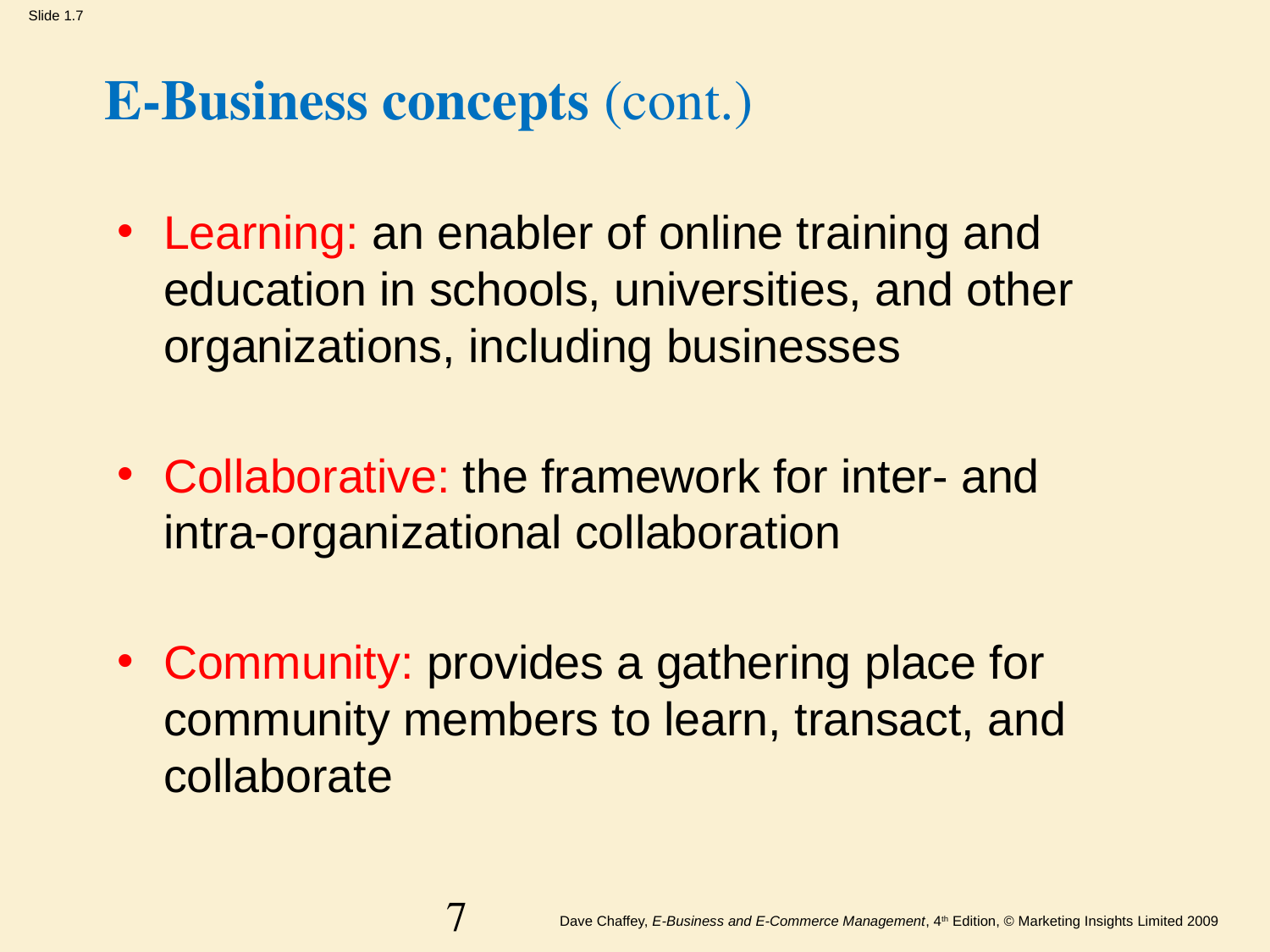

E-Business concepts (cont.)
Learning: an enabler of online training and education in schools, universities, and other organizations, including businesses

Collaborative: the framework for inter- and intra-organizational collaboration

Community: provides a gathering place for community members to learn, transact, and collaborate
7